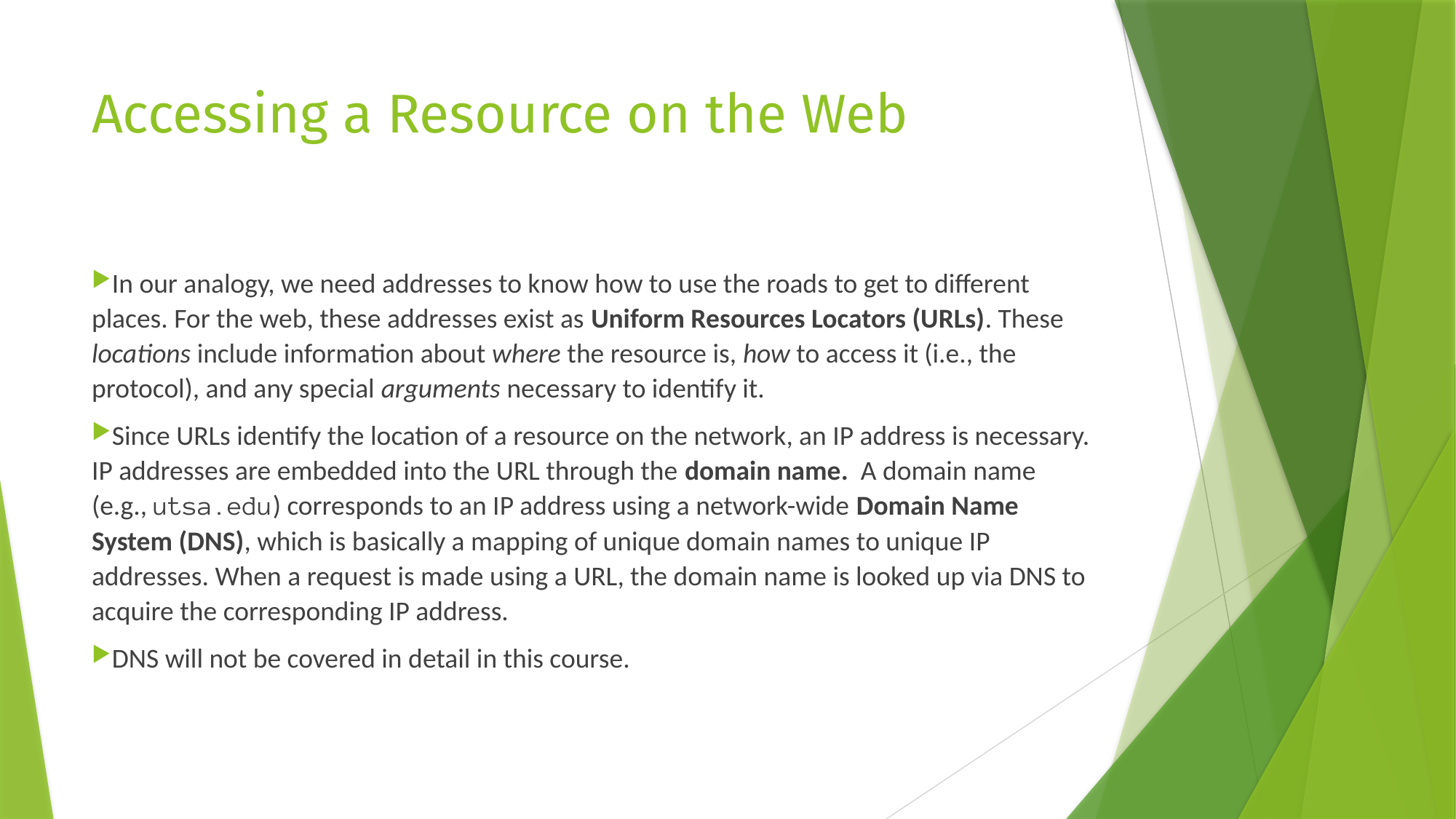

# Accessing a Resource on the Web
In our analogy, we need addresses to know how to use the roads to get to different places. For the web, these addresses exist as Uniform Resources Locators (URLs). These locations include information about where the resource is, how to access it (i.e., the protocol), and any special arguments necessary to identify it.
Since URLs identify the location of a resource on the network, an IP address is necessary. IP addresses are embedded into the URL through the domain name.  A domain name (e.g., utsa.edu) corresponds to an IP address using a network-wide Domain Name System (DNS), which is basically a mapping of unique domain names to unique IP addresses. When a request is made using a URL, the domain name is looked up via DNS to acquire the corresponding IP address.
DNS will not be covered in detail in this course.